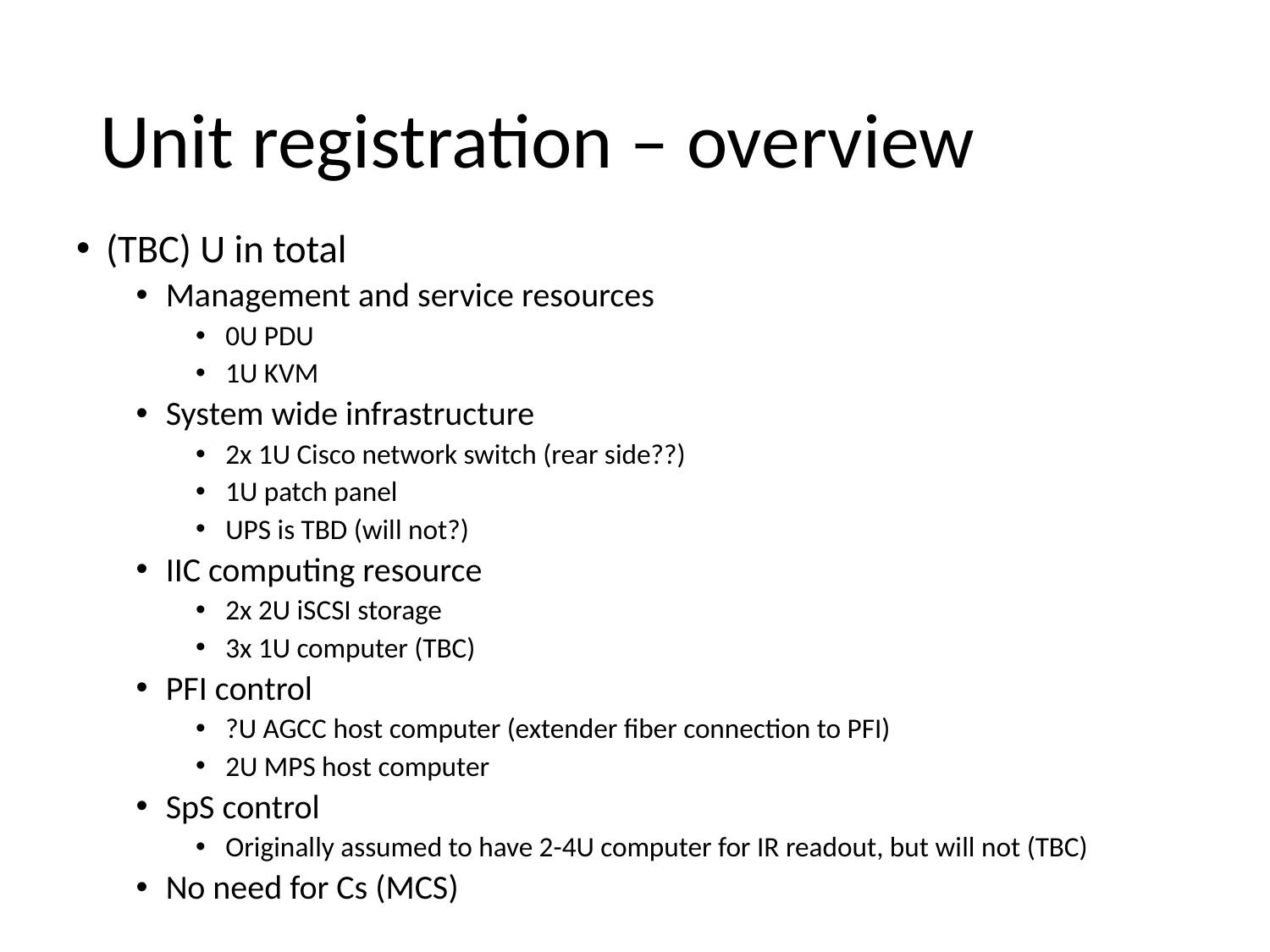

# Unit registration – overview
(TBC) U in total
Management and service resources
0U PDU
1U KVM
System wide infrastructure
2x 1U Cisco network switch (rear side??)
1U patch panel
UPS is TBD (will not?)
IIC computing resource
2x 2U iSCSI storage
3x 1U computer (TBC)
PFI control
?U AGCC host computer (extender fiber connection to PFI)
2U MPS host computer
SpS control
Originally assumed to have 2-4U computer for IR readout, but will not (TBC)
No need for Cs (MCS)